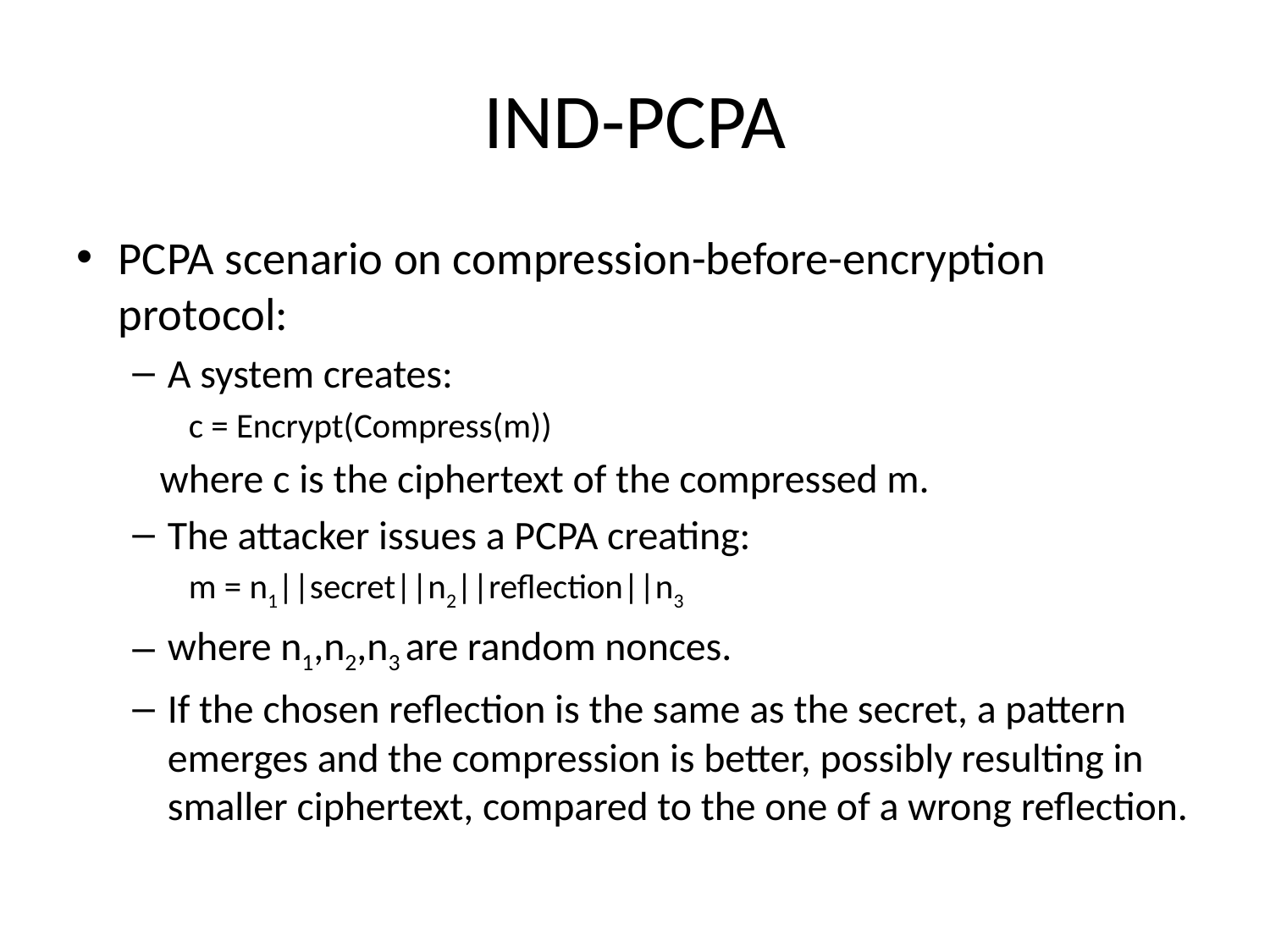

# IND-PCPA
PCPA scenario on compression-before-encryption protocol:
A system creates:
c = Encrypt(Compress(m))
   where c is the ciphertext of the compressed m.
The attacker issues a PCPA creating:
m = n1||secret||n2||reflection||n3
where n1,n2,n3 are random nonces.
If the chosen reflection is the same as the secret, a pattern emerges and the compression is better, possibly resulting in smaller ciphertext, compared to the one of a wrong reflection.